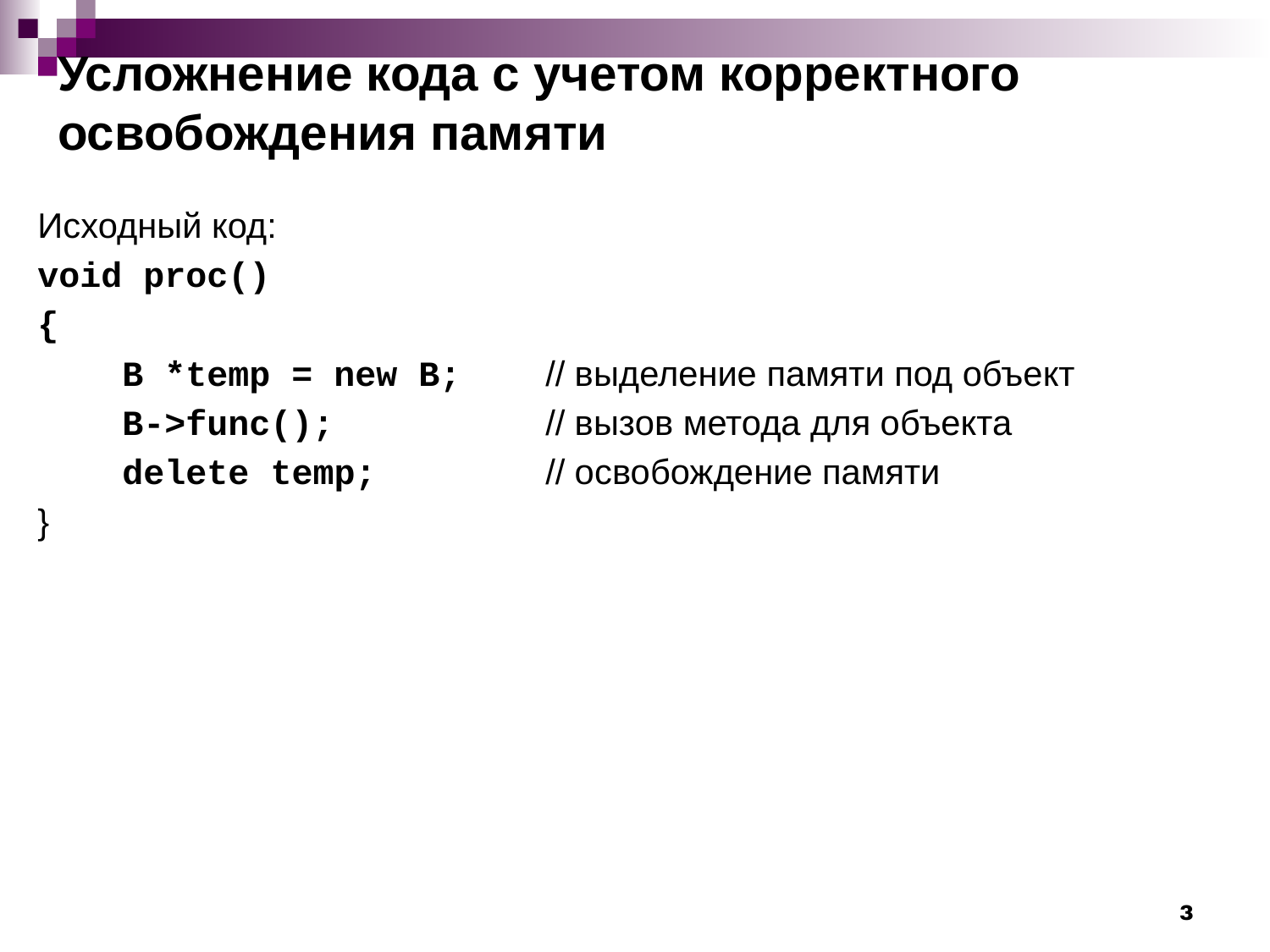

# Усложнение кода с учетом корректного освобождения памяти
Исходный код:
void proc()
{
    B *temp = new B;    // выделение памяти под объект
    B->func();          // вызов метода для объекта
    delete temp;        // освобождение памяти
}

3